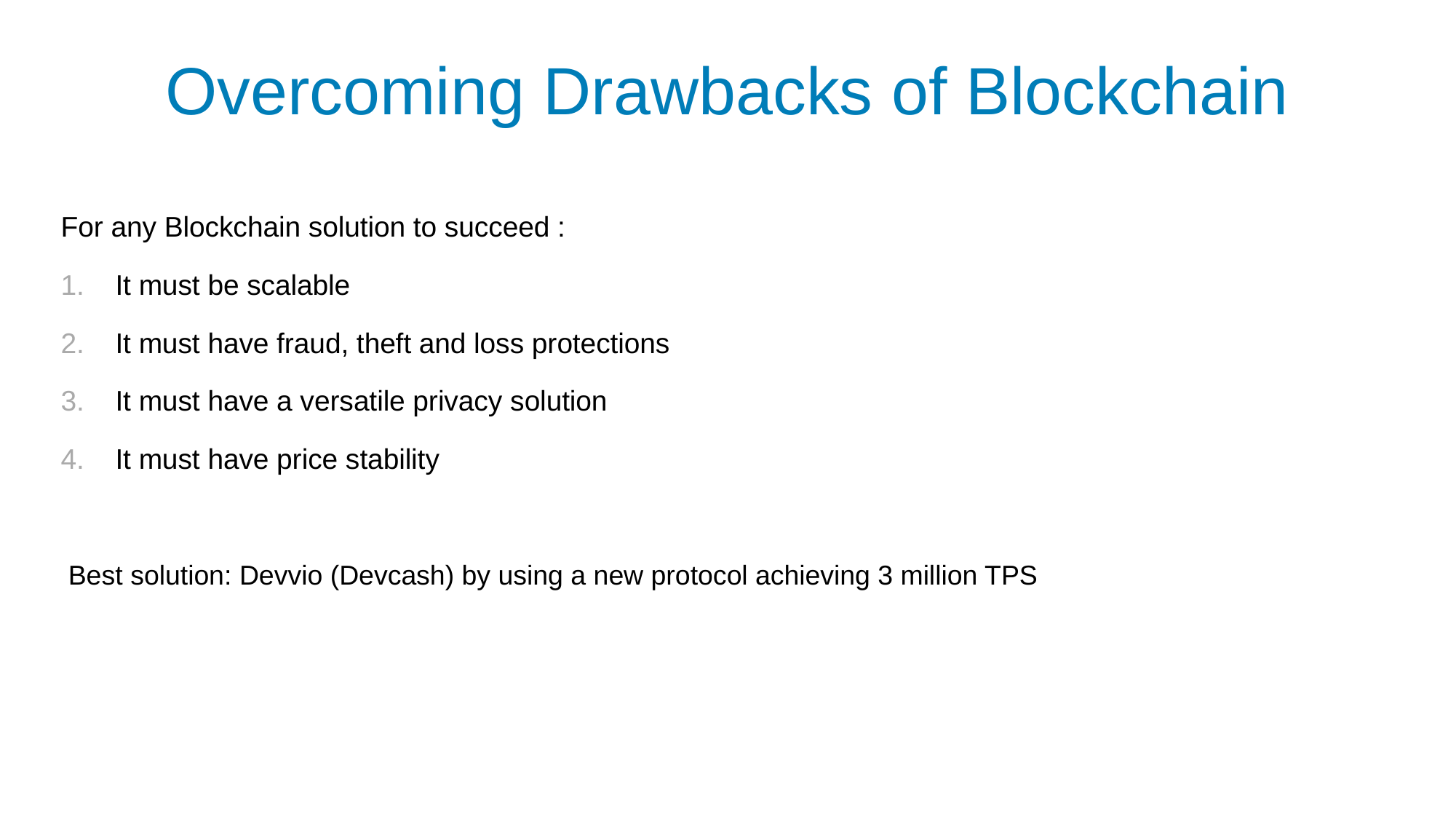

# Overcoming Drawbacks of Blockchain
For any Blockchain solution to succeed :
It must be scalable
It must have fraud, theft and loss protections
It must have a versatile privacy solution
It must have price stability

Best solution: Devvio (Devcash) by using a new protocol achieving 3 million TPS